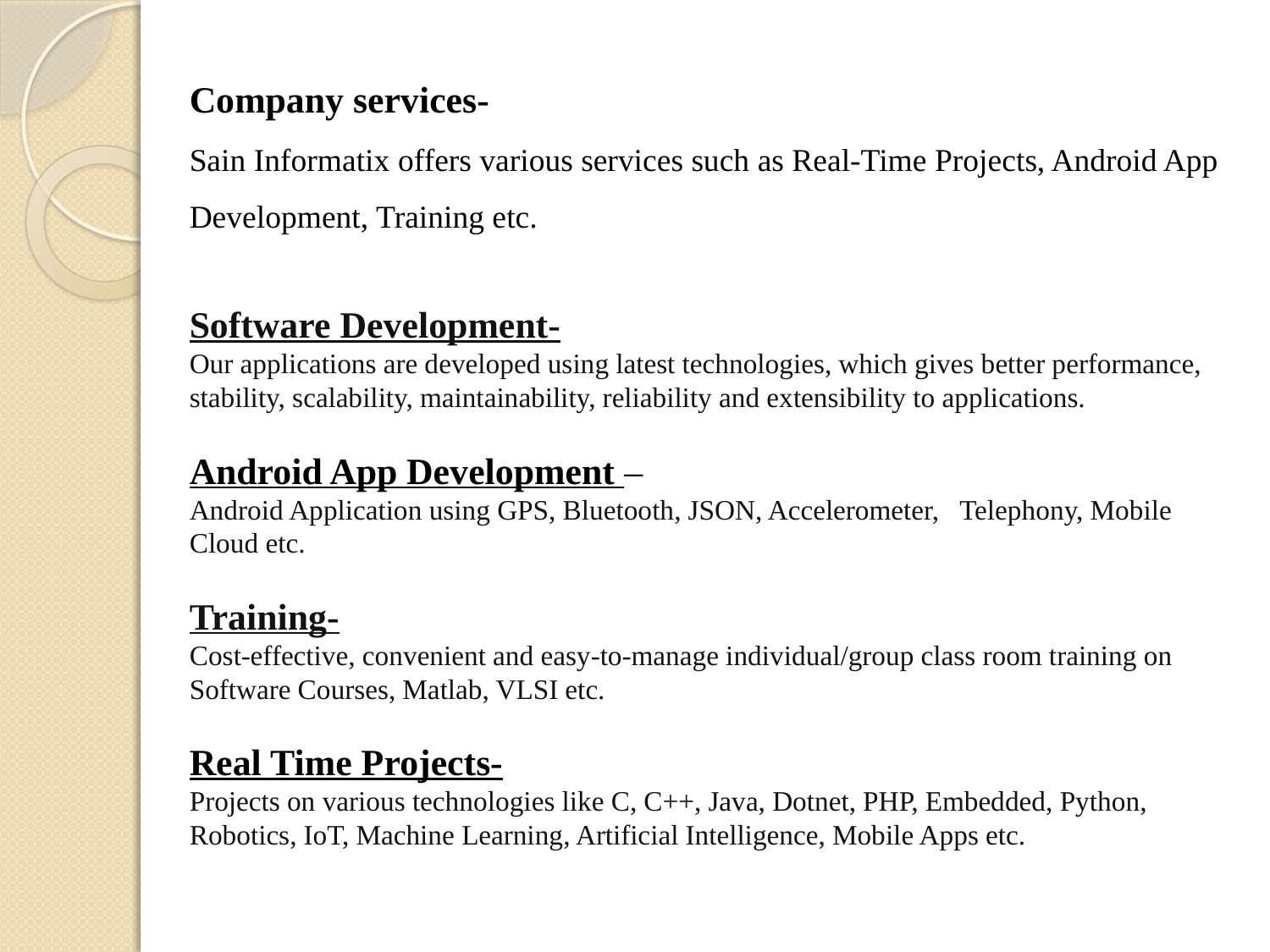

# Company services-
Sain Informatix offers various services such as Real-Time Projects, Android App Development, Training etc.

Software Development-
Our applications are developed using latest technologies, which gives better performance, stability, scalability, maintainability, reliability and extensibility to applications.

Android App Development –
Android Application using GPS, Bluetooth, JSON, Accelerometer,   Telephony, Mobile Cloud etc.

Training-
Cost-effective, convenient and easy-to-manage individual/group class room training on Software Courses, Matlab, VLSI etc.

Real Time Projects-
Projects on various technologies like C, C++, Java, Dotnet, PHP, Embedded, Python, Robotics, IoT, Machine Learning, Artificial Intelligence, Mobile Apps etc.